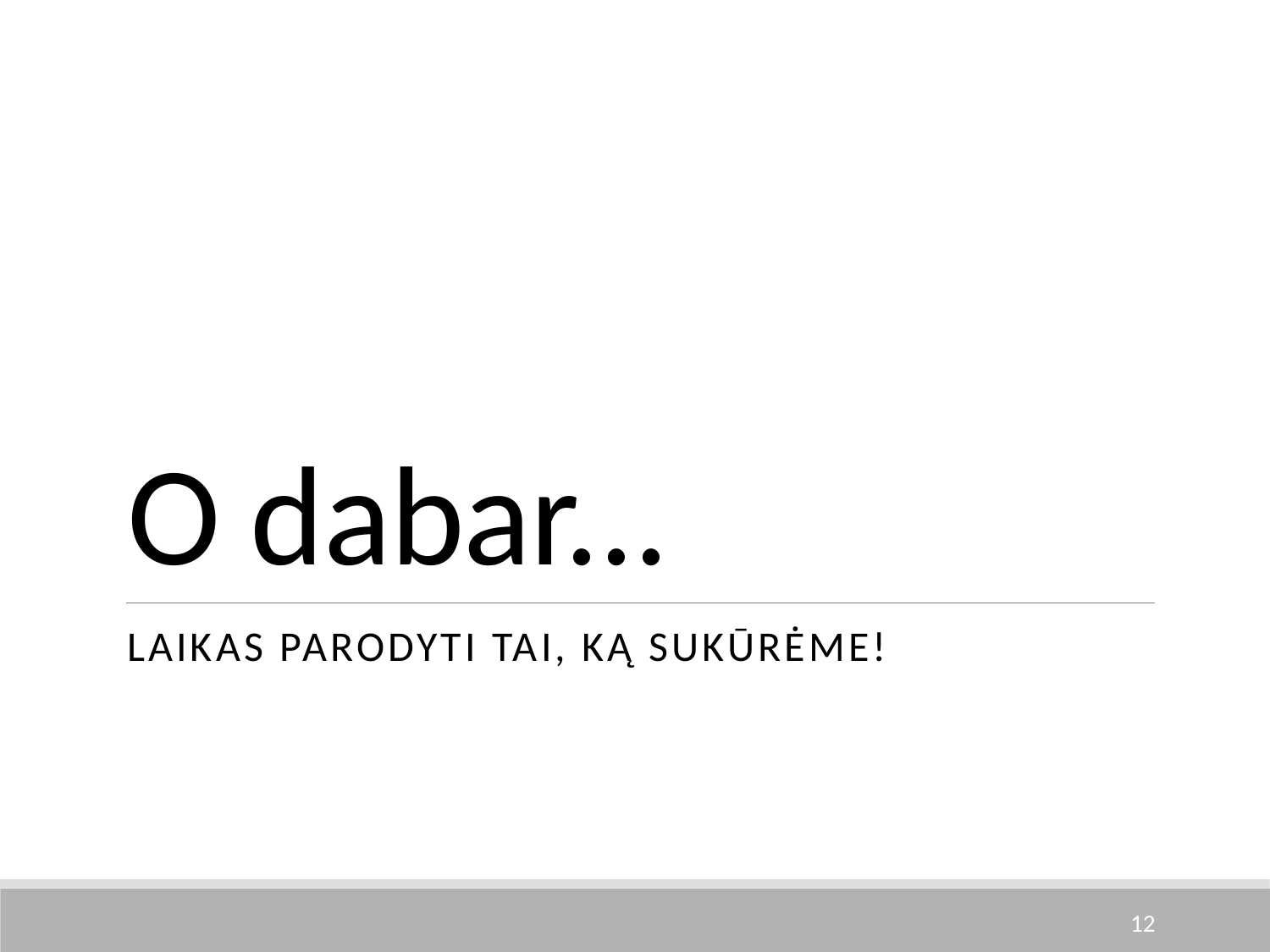

# O dabar...
Laikas parodyti tai, ką sukūrėme!
12